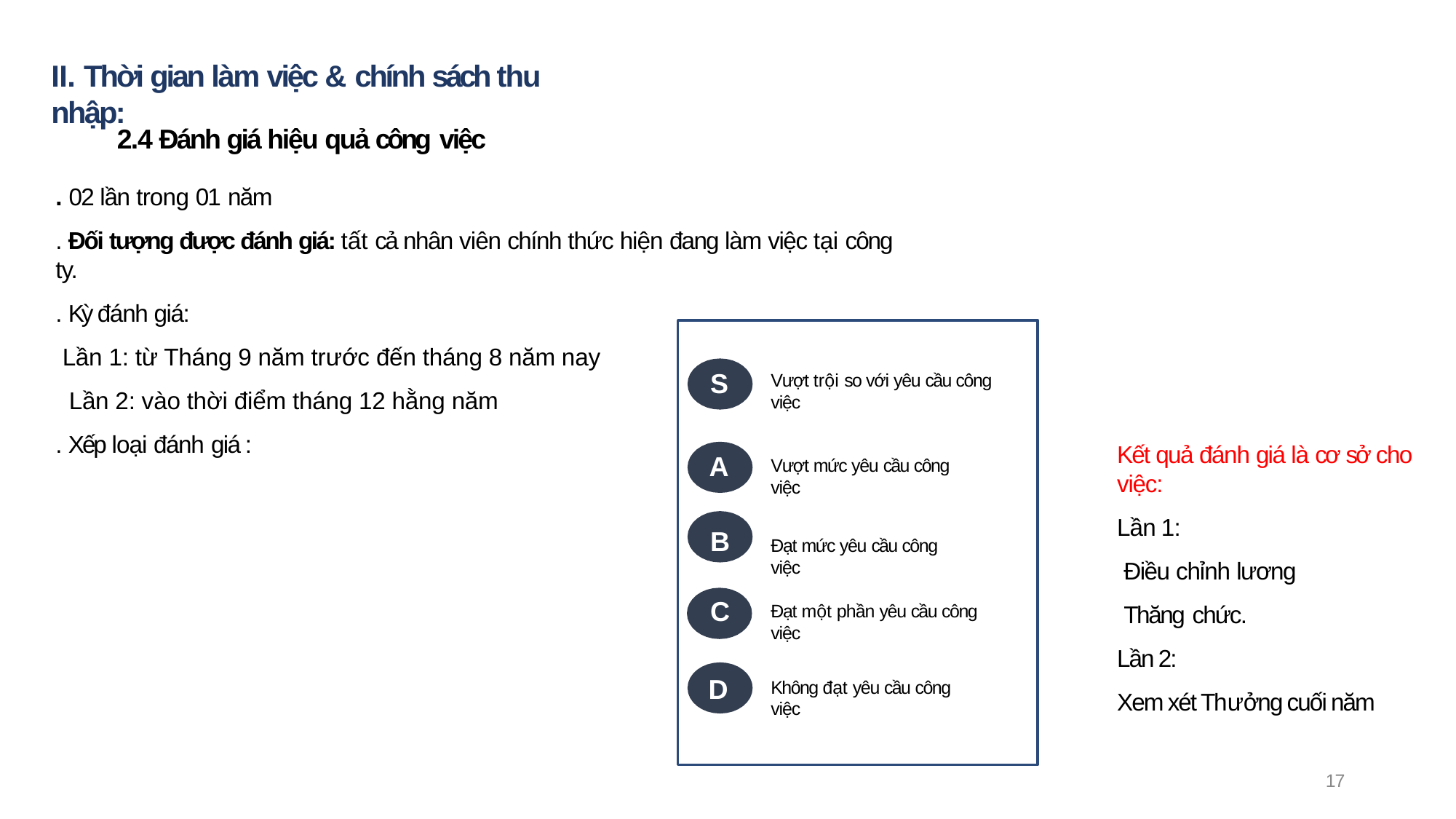

# II. Thời gian làm việc & chính sách thu nhập:
2.4 Đánh giá hiệu quả công việc

. 02 lần trong 01 năm
. Đối tượng được đánh giá: tất cả nhân viên chính thức hiện đang làm việc tại công ty.
. Kỳ đánh giá:
 Lần 1: từ Tháng 9 năm trước đến tháng 8 năm nay
  Lần 2: vào thời điểm tháng 12 hằng năm
. Xếp loại đánh giá :

S
Vượt trội so với yêu cầu công việc
Kết quả đánh giá là cơ sở cho việc:
Lần 1:
 Điều chỉnh lương
 Thăng chức.
Lần 2:
Xem xét Thưởng cuối năm

A
Vượt mức yêu cầu công việc

B
Đạt mức yêu cầu công việc

C
Đạt một phần yêu cầu công việc

D
Không đạt yêu cầu công việc
17